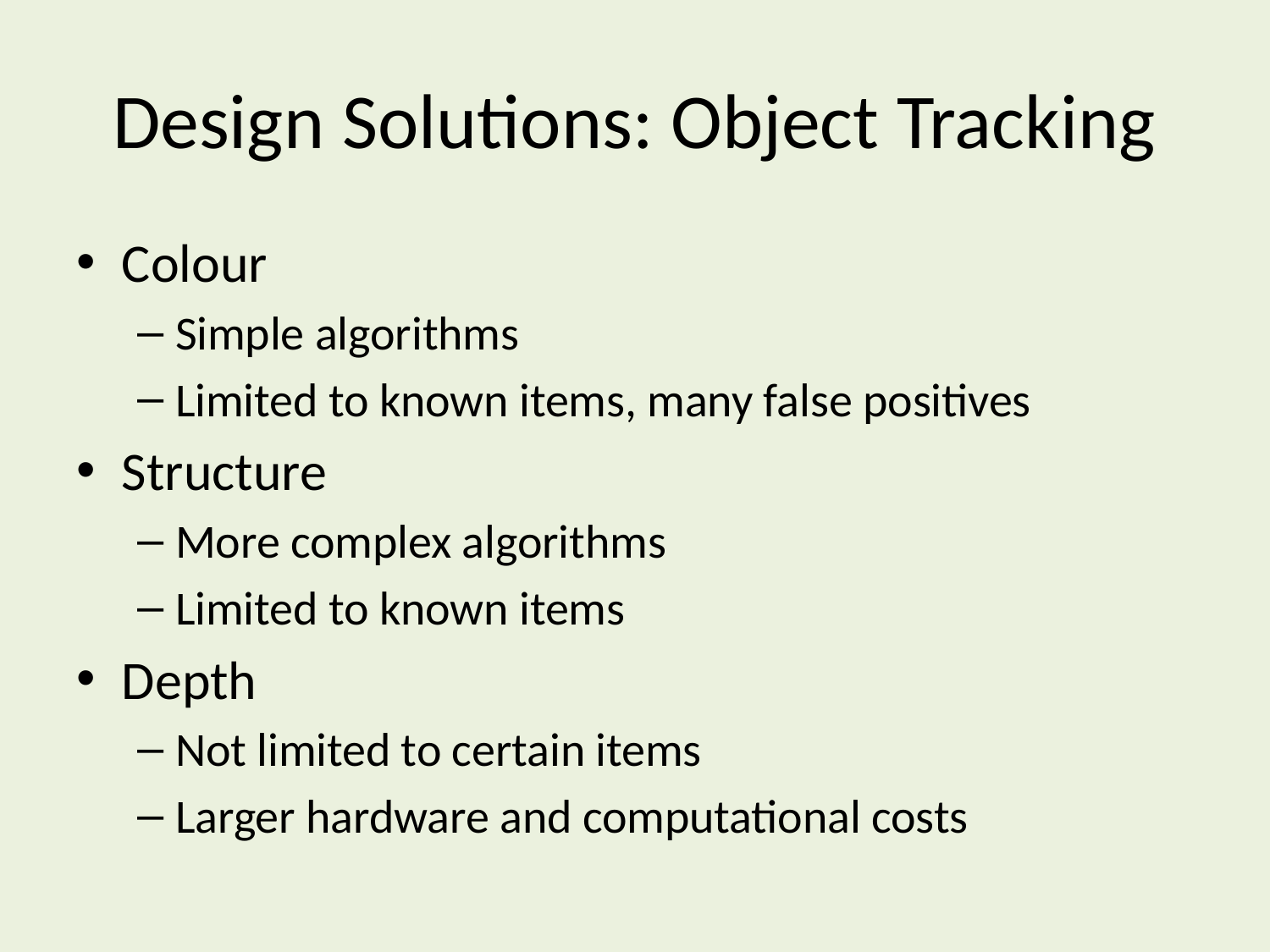

# Design Solutions: Object Tracking
Colour
Simple algorithms
Limited to known items, many false positives
Structure
More complex algorithms
Limited to known items
Depth
Not limited to certain items
Larger hardware and computational costs